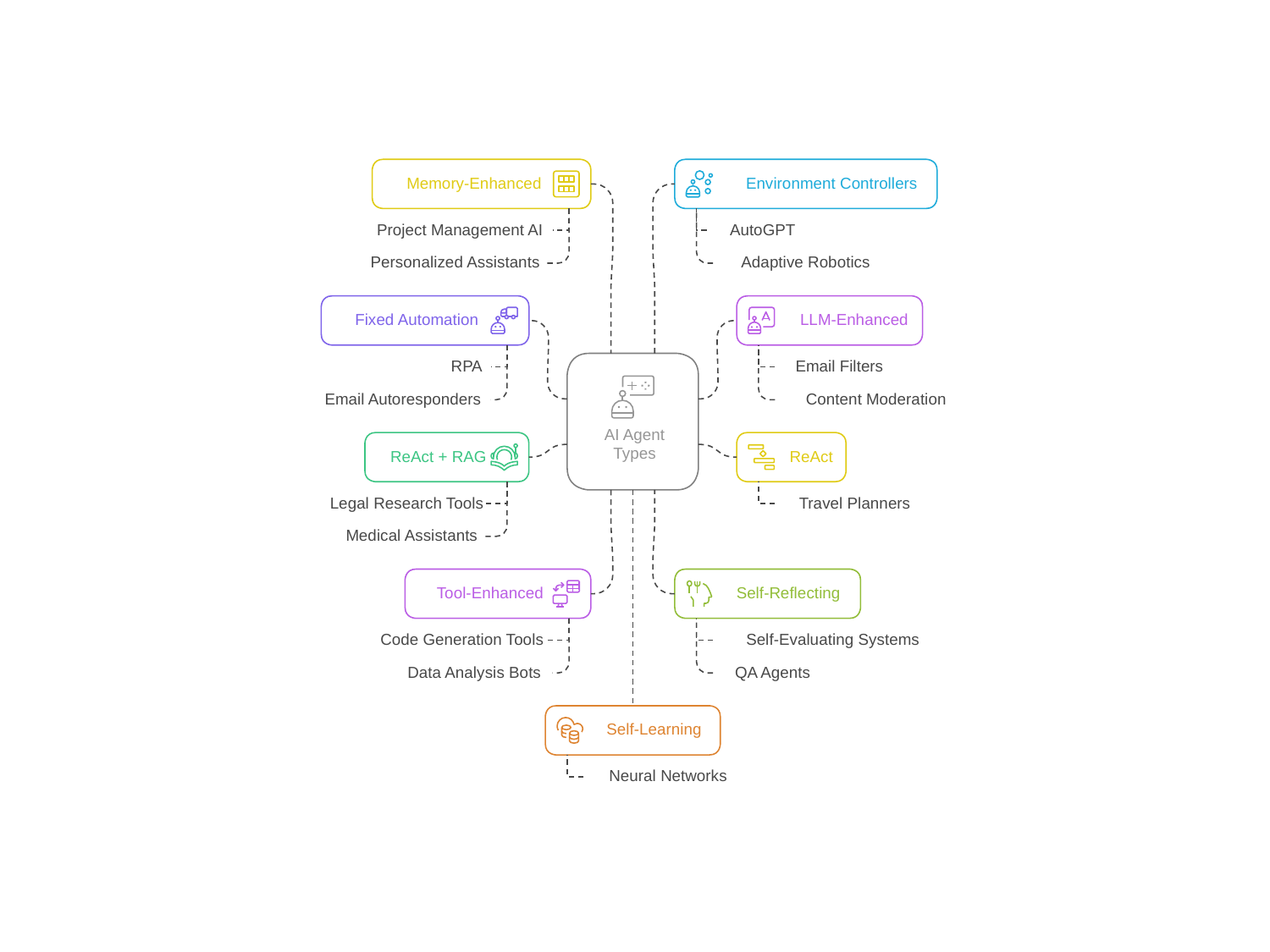

Memory-Enhanced
Environment Controllers

Project Management AI
AutoGPT
Personalized Assistants
Adaptive Robotics

Fixed Automation
LLM-Enhanced

RPA
Email Filters

Email Autoresponders
Content Moderation
AI Agent
Types

ReAct + RAG
ReAct

Legal Research Tools
Travel Planners
Medical Assistants

Tool-Enhanced
Self-Reflecting

Code Generation Tools
Self-Evaluating Systems
Data Analysis Bots
QA Agents

Self-Learning

Neural Networks